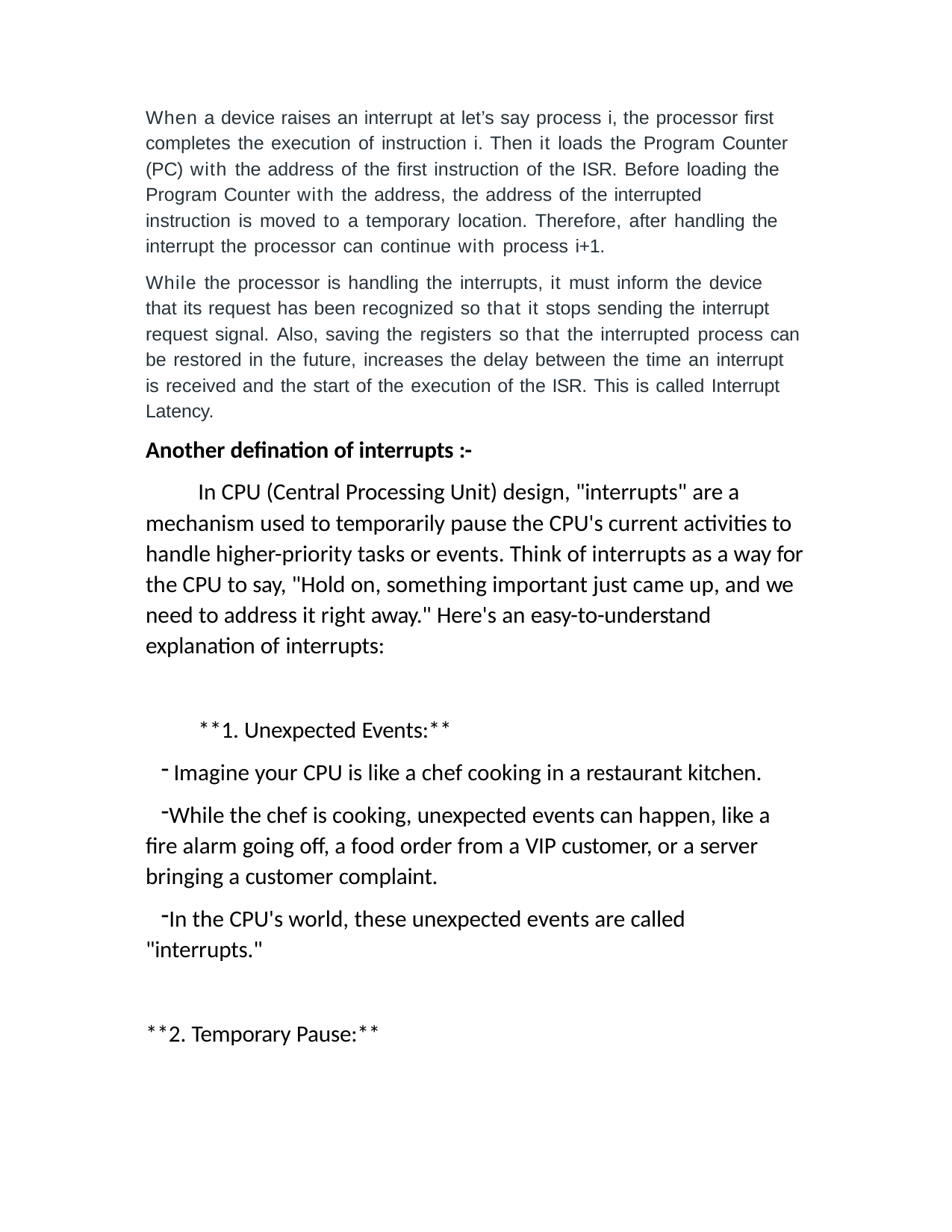

When a device raises an interrupt at let’s say process i, the processor first completes the execution of instruction i. Then it loads the Program Counter (PC) with the address of the first instruction of the ISR. Before loading the Program Counter with the address, the address of the interrupted instruction is moved to a temporary location. Therefore, after handling the interrupt the processor can continue with process i+1.
While the processor is handling the interrupts, it must inform the device  that its request has been recognized so that it stops sending the interrupt request signal. Also, saving the registers so that the interrupted process can be restored in the future, increases the delay between the time an interrupt is received and the start of the execution of the ISR. This is called Interrupt Latency.
Another defination of interrupts :-
In CPU (Central Processing Unit) design, "interrupts" are a mechanism used to temporarily pause the CPU's current activities to handle higher-priority tasks or events. Think of interrupts as a way for the CPU to say, "Hold on, something important just came up, and we need to address it right away." Here's an easy-to-understand explanation of interrupts:

**1. Unexpected Events:**
Imagine your CPU is like a chef cooking in a restaurant kitchen.
While the chef is cooking, unexpected events can happen, like a fire alarm going off, a food order from a VIP customer, or a server bringing a customer complaint.
In the CPU's world, these unexpected events are called "interrupts."

**2. Temporary Pause:**